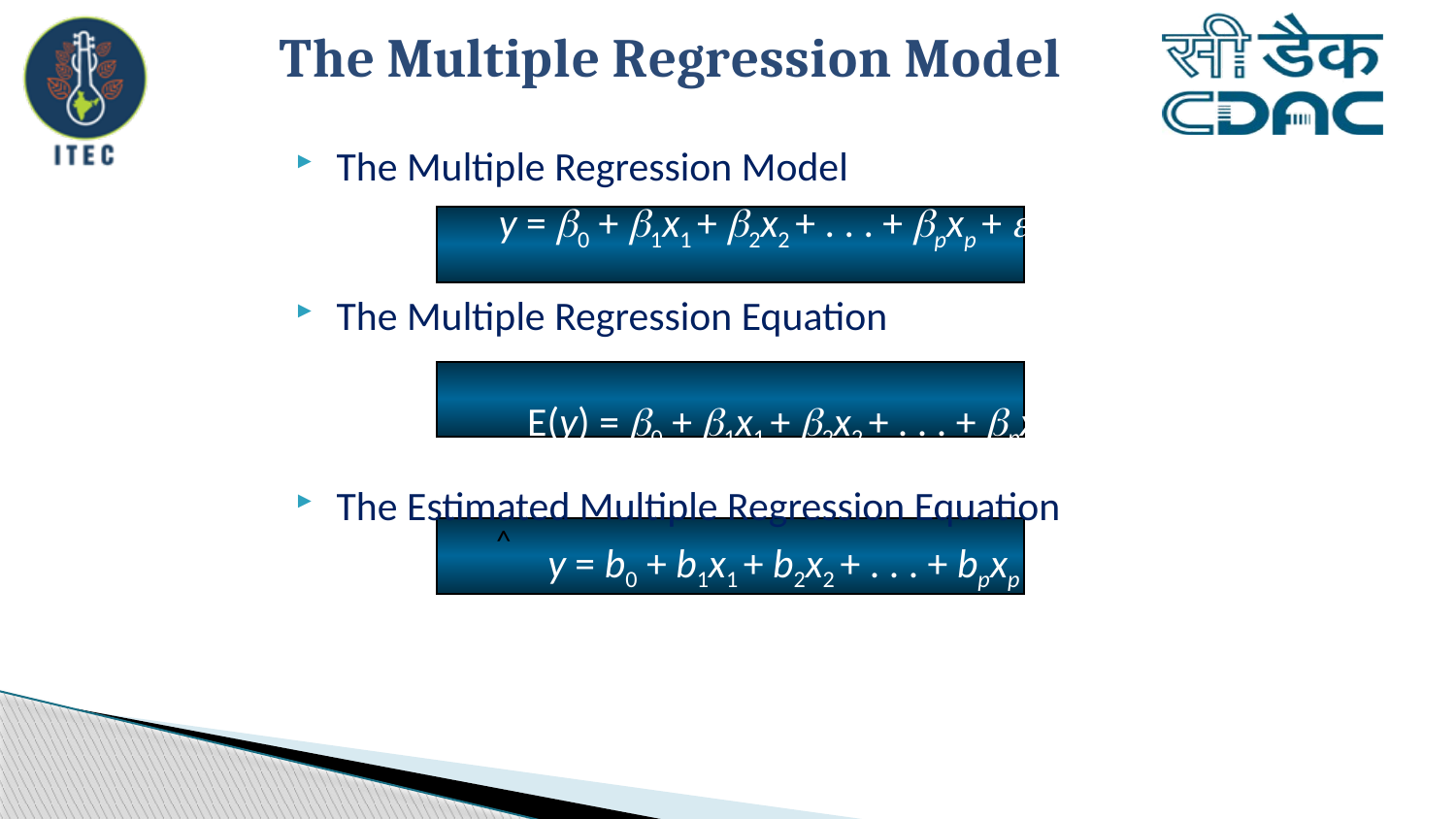

# The Multiple Regression Model
The Multiple Regression Model
 		    y = β0 + β1x1 + β2x2 + . . . + βpxp + ε

The Multiple Regression Equation

 E(y) = β0 + β1x1 + β2x2 + . . . + βpxp

The Estimated Multiple Regression Equation
y = b0 + b1x1 + b2x2 + . . . + bpxp

^